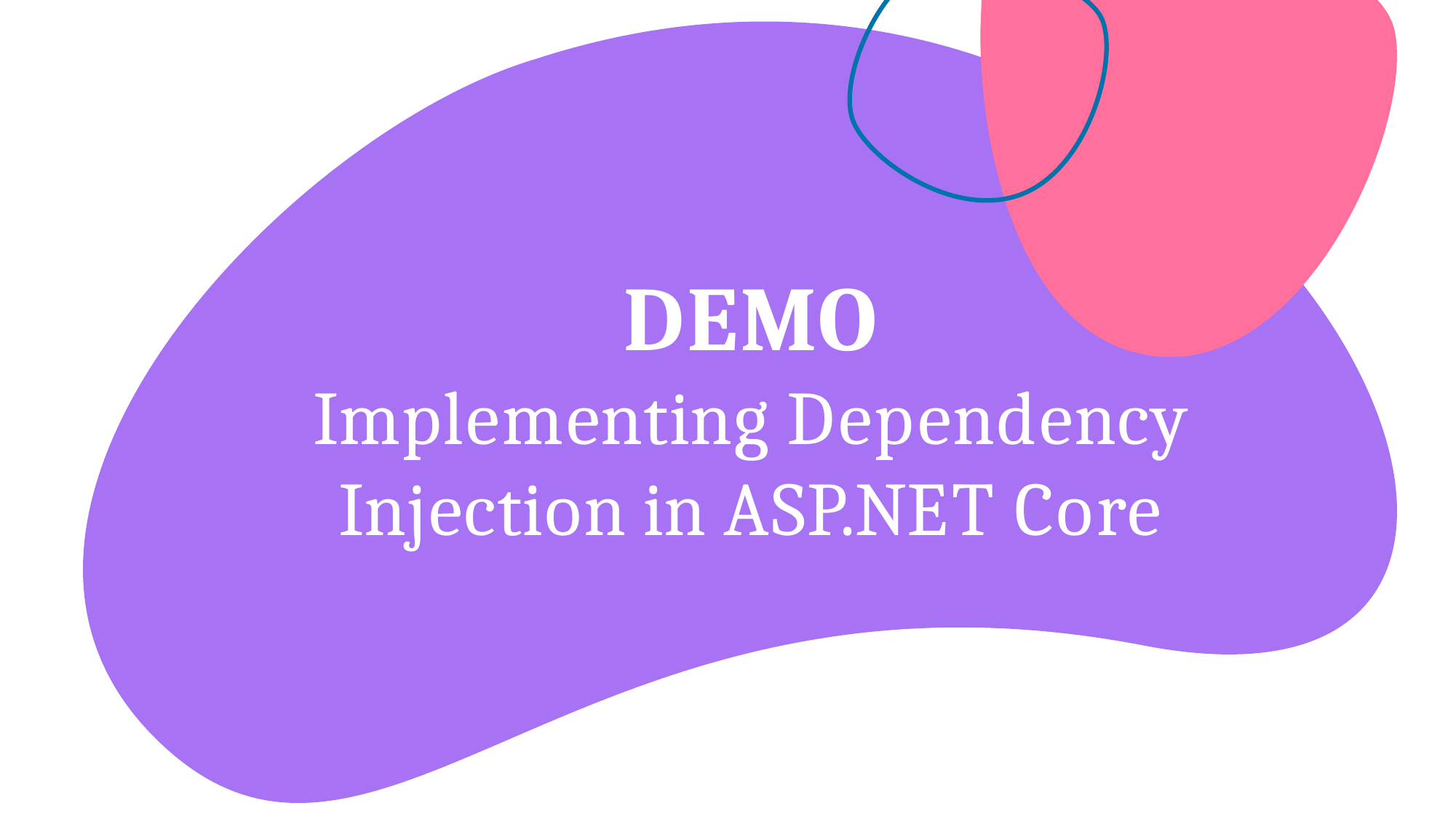

# DEMO Implementing Dependency Injection in ASP.NET Core